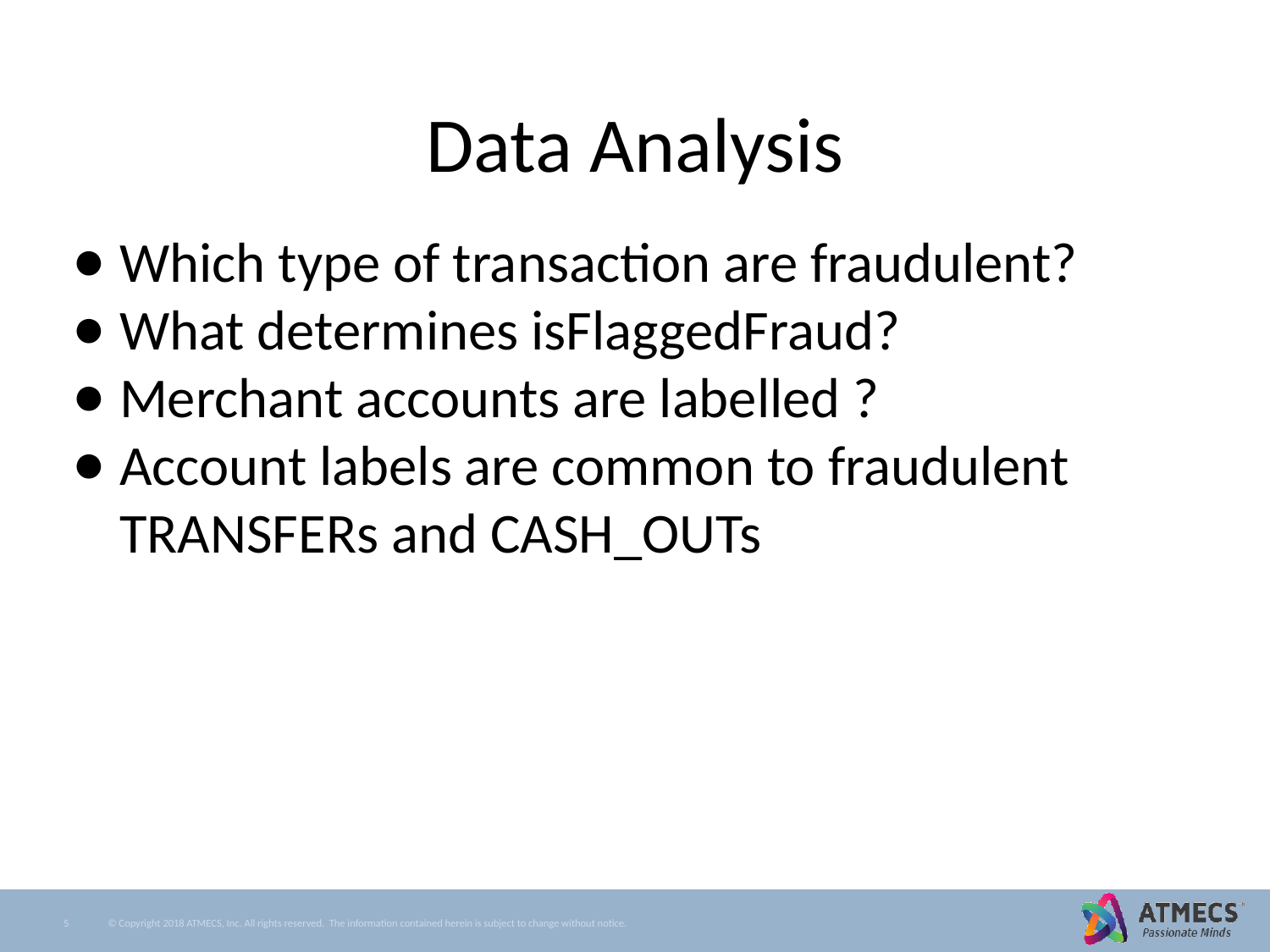

# Data Analysis
Which type of transaction are fraudulent?
What determines isFlaggedFraud?
Merchant accounts are labelled ?
Account labels are common to fraudulent TRANSFERs and CASH_OUTs